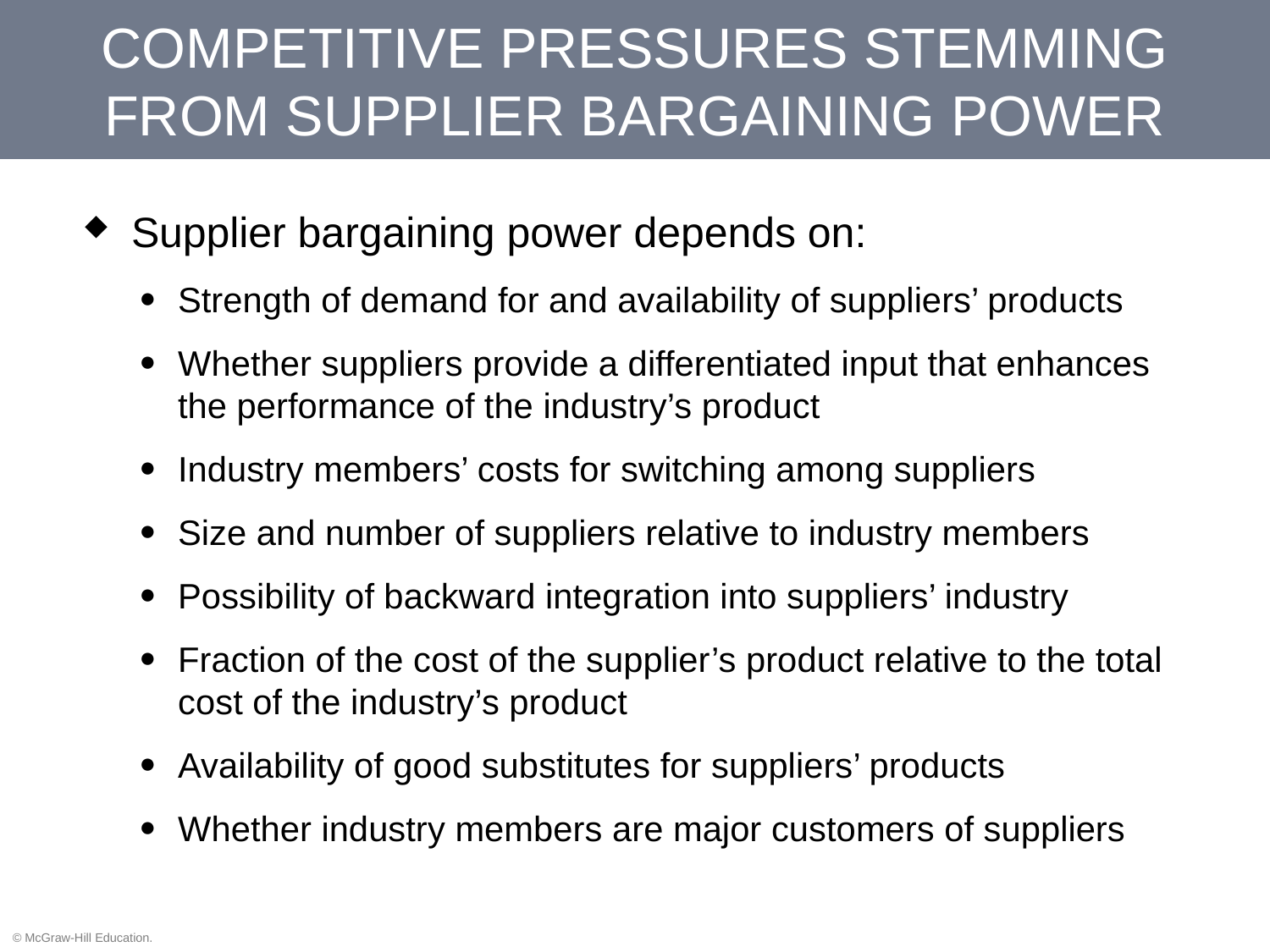

# COMPETITIVE PRESSURES STEMMING FROM SUPPLIER BARGAINING POWER
Supplier bargaining power depends on:
Strength of demand for and availability of suppliers’ products
Whether suppliers provide a differentiated input that enhances the performance of the industry’s product
Industry members’ costs for switching among suppliers
Size and number of suppliers relative to industry members
Possibility of backward integration into suppliers’ industry
Fraction of the cost of the supplier’s product relative to the total cost of the industry’s product
Availability of good substitutes for suppliers’ products
Whether industry members are major customers of suppliers